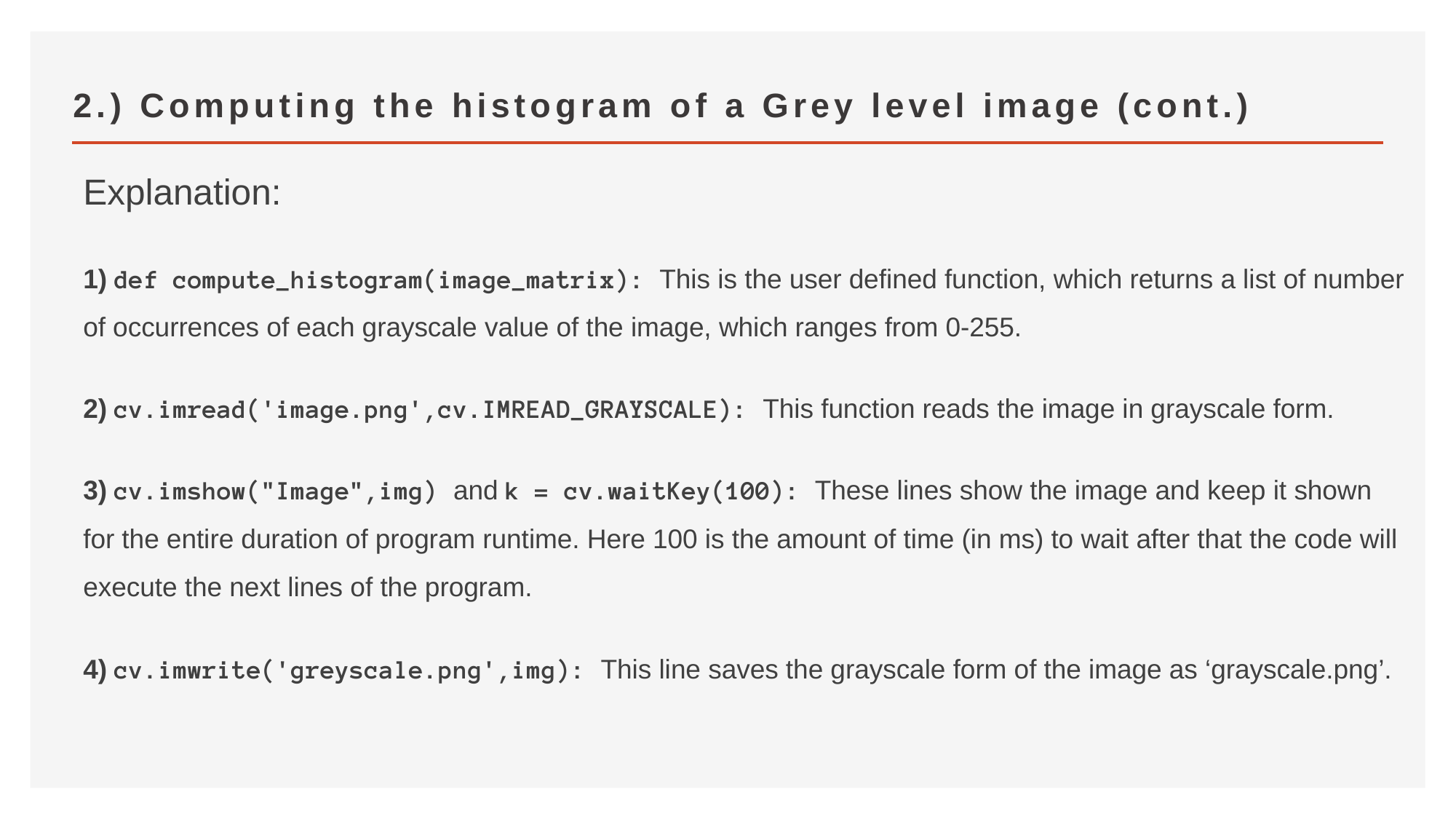

# 2.) Computing the histogram of a Grey level image (cont.)
Explanation:
1) def compute_histogram(image_matrix): This is the user defined function, which returns a list of number of occurrences of each grayscale value of the image, which ranges from 0-255.
2) cv.imread('image.png',cv.IMREAD_GRAYSCALE): This function reads the image in grayscale form.
3) cv.imshow("Image",img) and k = cv.waitKey(100): These lines show the image and keep it shown for the entire duration of program runtime. Here 100 is the amount of time (in ms) to wait after that the code will execute the next lines of the program.
4) cv.imwrite('greyscale.png',img): This line saves the grayscale form of the image as ‘grayscale.png’.